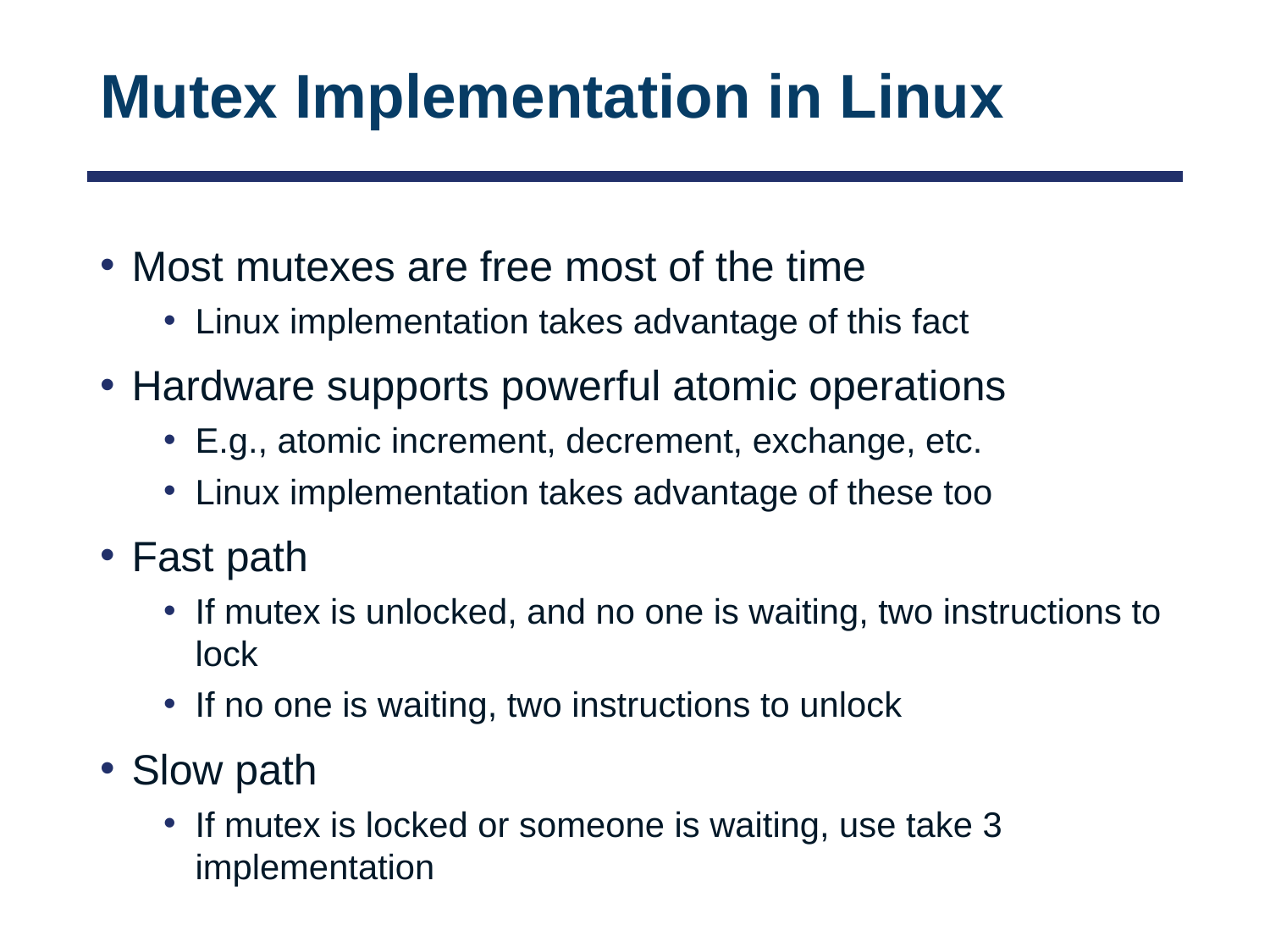

# Mutex Implementation in Linux
Most mutexes are free most of the time
Linux implementation takes advantage of this fact
Hardware supports powerful atomic operations
E.g., atomic increment, decrement, exchange, etc.
Linux implementation takes advantage of these too
Fast path
If mutex is unlocked, and no one is waiting, two instructions to lock
If no one is waiting, two instructions to unlock
Slow path
If mutex is locked or someone is waiting, use take 3 implementation